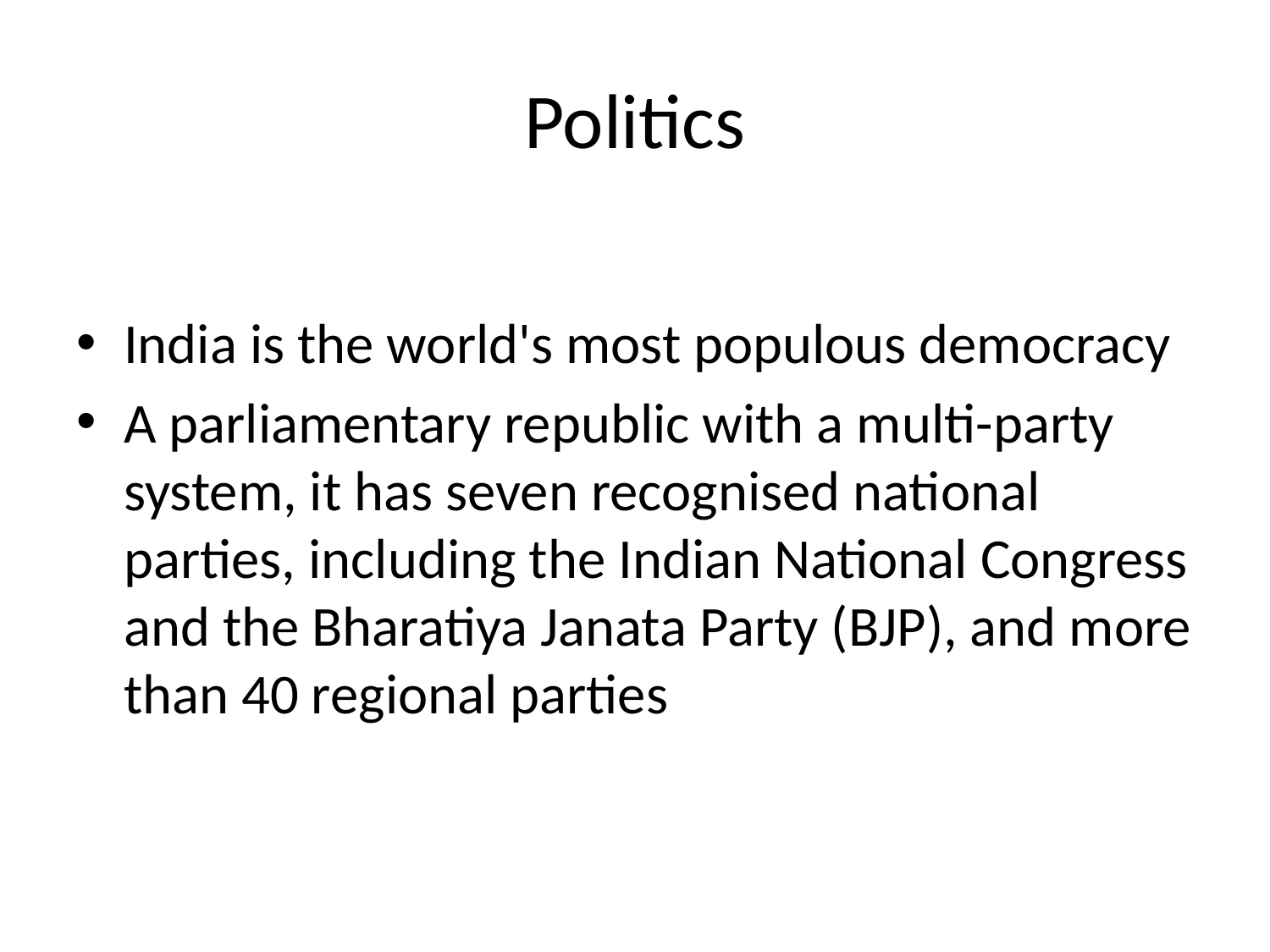

# Politics

India is the world's most populous democracy
A parliamentary republic with a multi-party system, it has seven recognised national parties, including the Indian National Congress and the Bharatiya Janata Party (BJP), and more than 40 regional parties